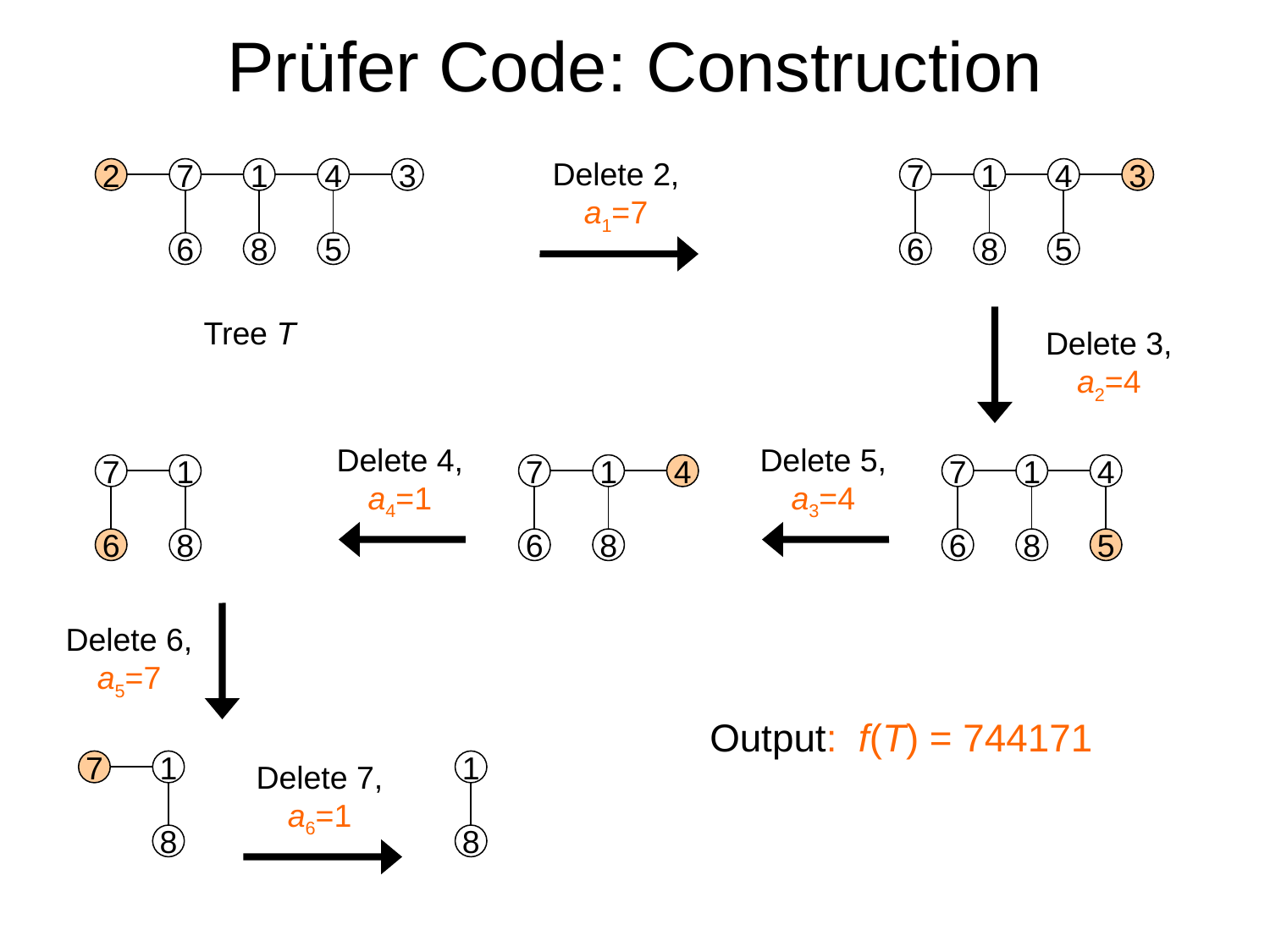

# Prüfer Code: Construction
Delete 2,
a1=7

2
7
1
4
3
6
8
5
Tree T
7
1
4
3
6
8
5

Delete 3,
a2=4
Delete 4,
a4=1
Delete 5,
a3=4
7
1
7
1
4
6
8
6
8

7
1
4
6
8
5

Delete 6,
a5=7
7
1
8
Output:  f(T) = 744171
Delete 7,
a6=1
1
8